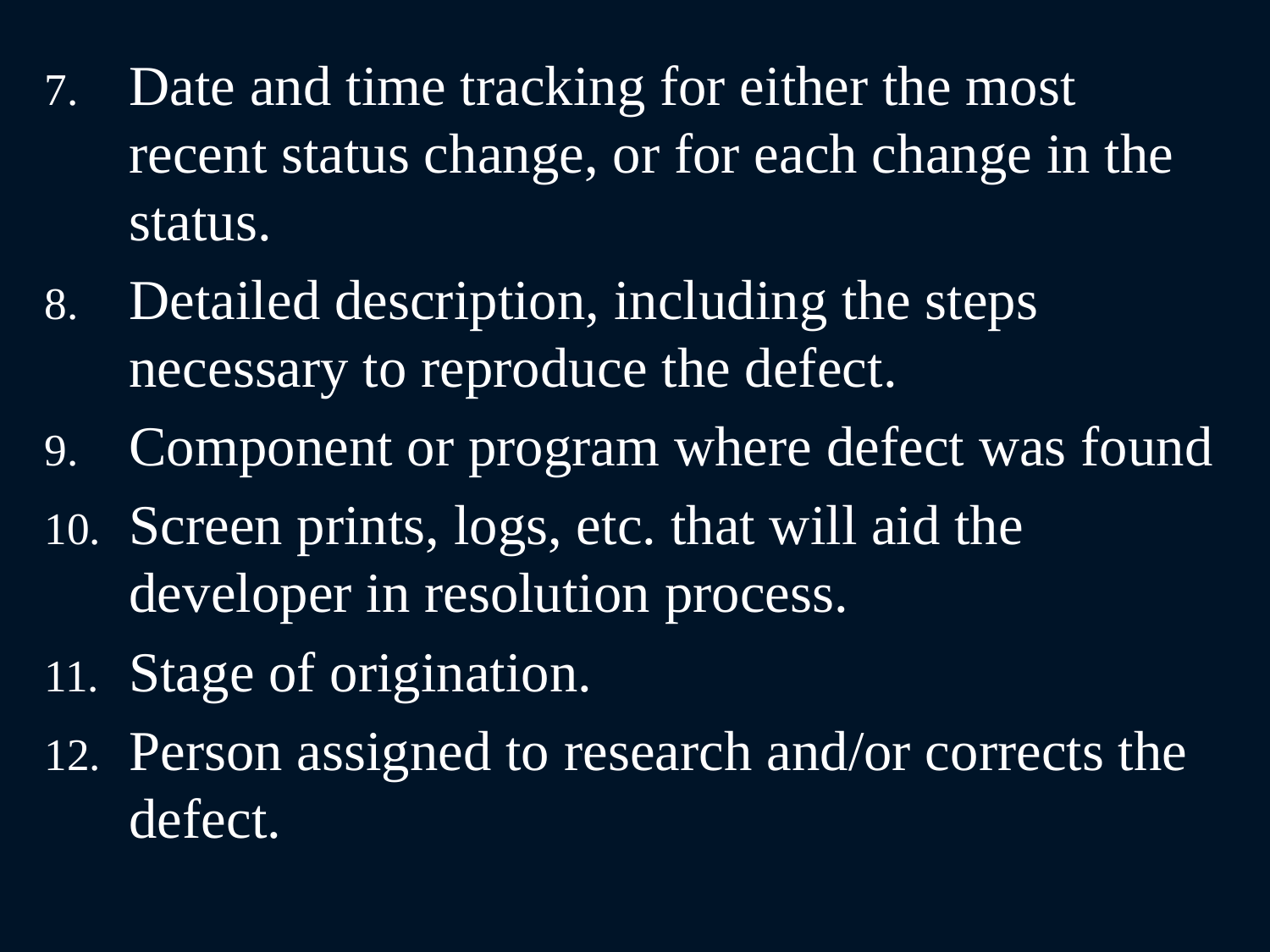

Date and time tracking for either the most recent status change, or for each change in the status.
Detailed description, including the steps necessary to reproduce the defect.
Component or program where defect was found
Screen prints, logs, etc. that will aid the developer in resolution process.
Stage of origination.
Person assigned to research and/or corrects the defect.